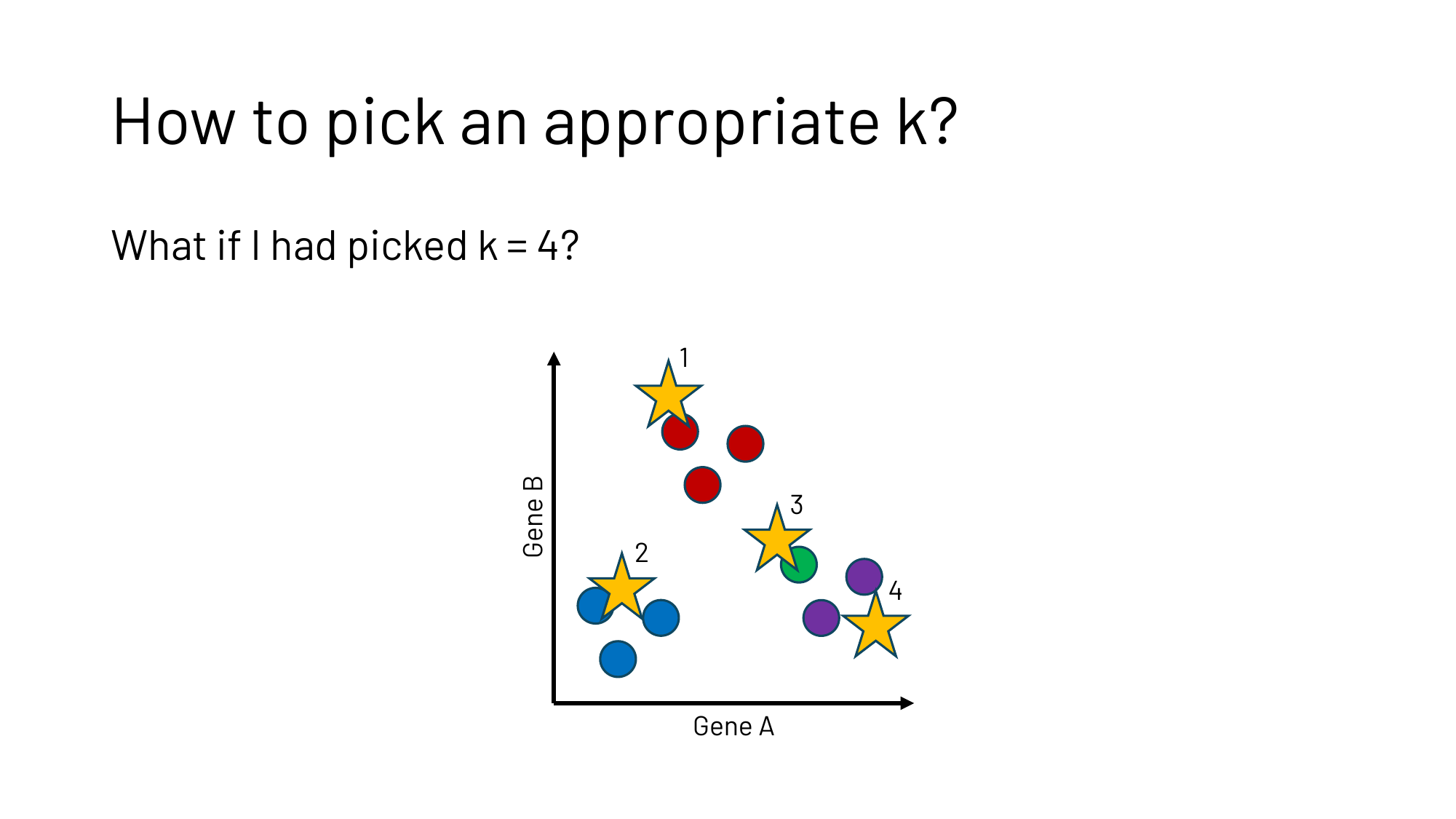

# How to pick an appropriate k?
What if I had picked k = 4?
1

3
Gene B

2

4

Gene A